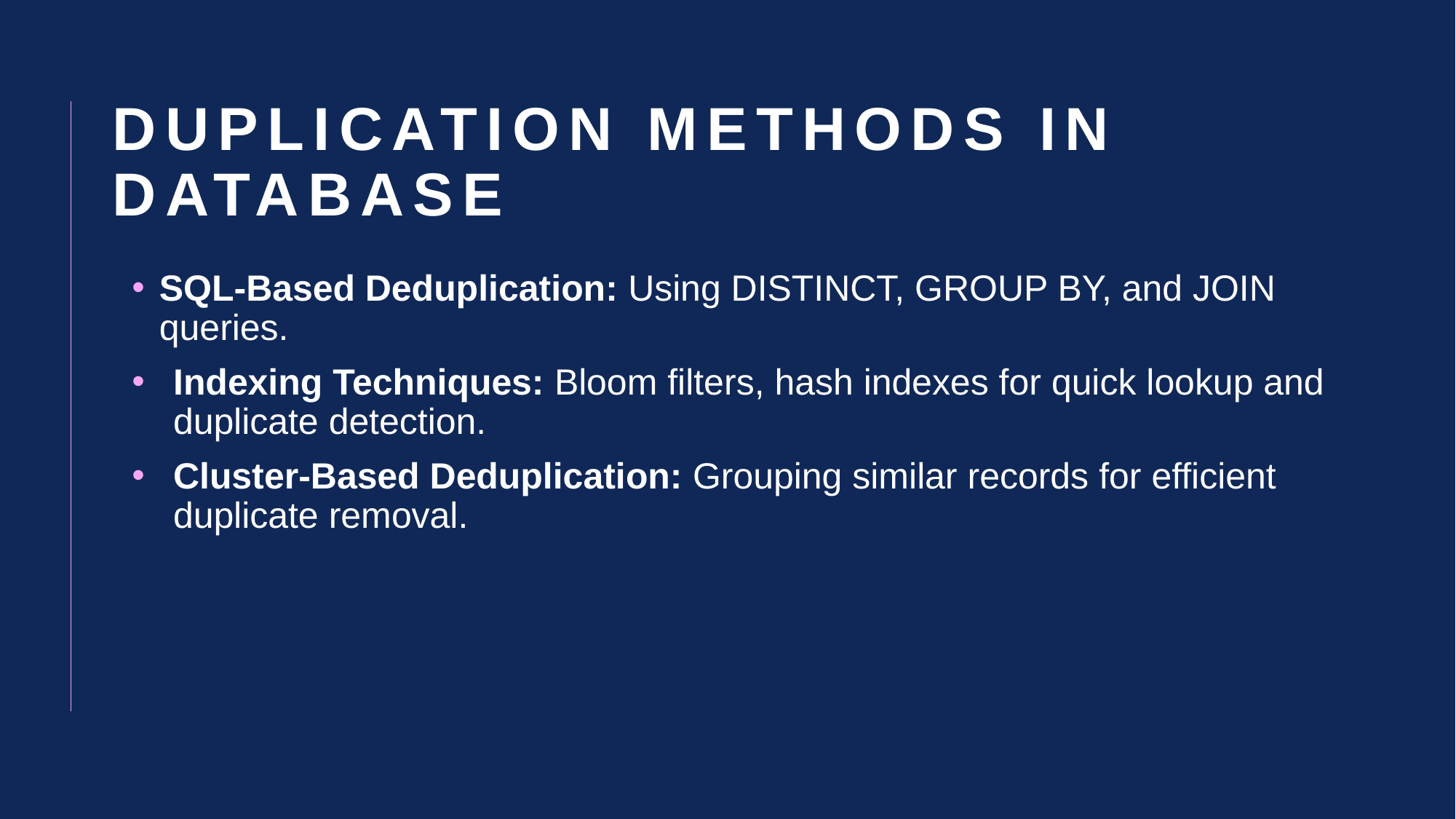

# Duplication methods IN database
SQL-Based Deduplication: Using DISTINCT, GROUP BY, and JOIN queries.
Indexing Techniques: Bloom filters, hash indexes for quick lookup and duplicate detection.
Cluster-Based Deduplication: Grouping similar records for efficient duplicate removal.